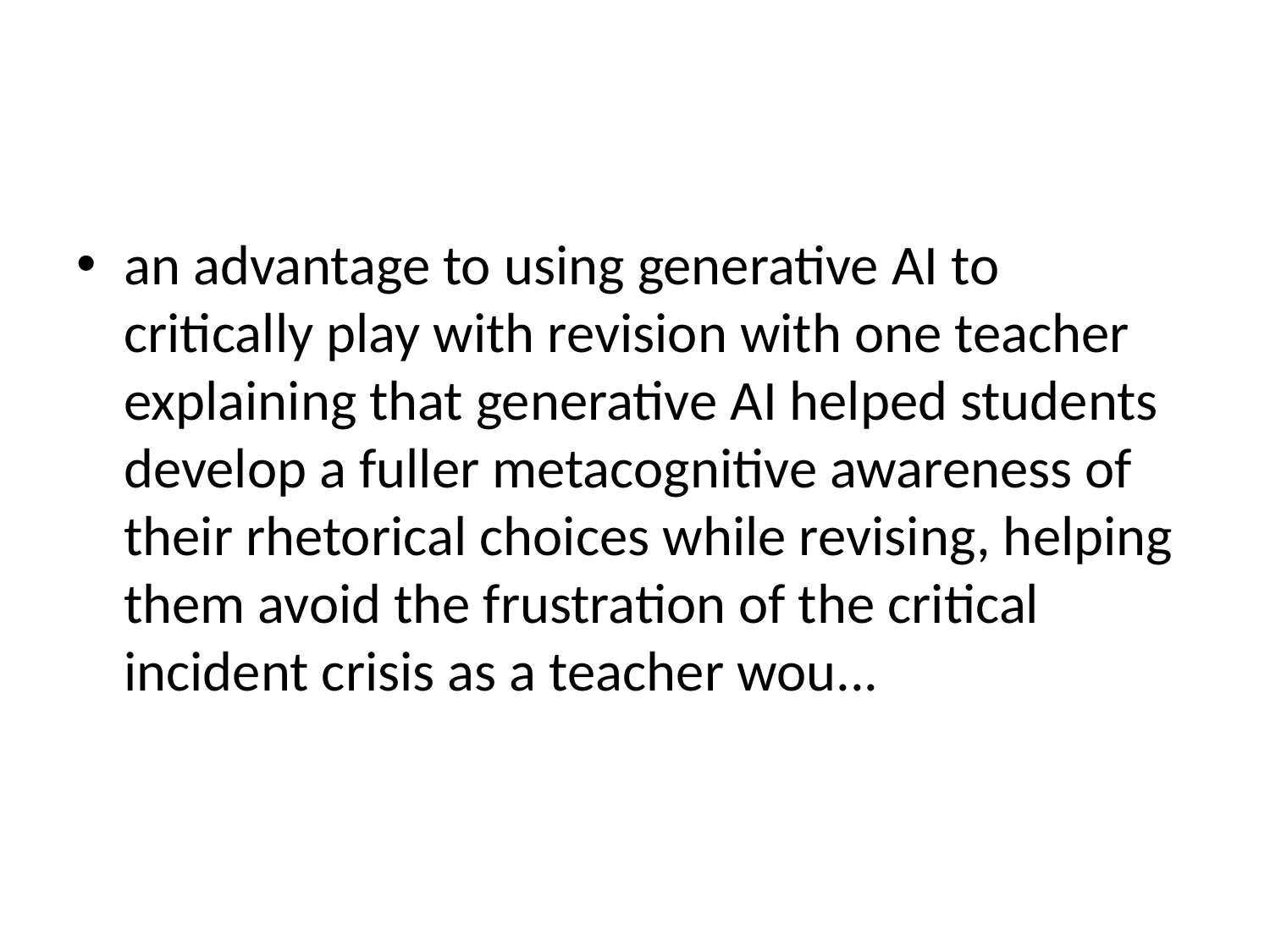

#
an advantage to using generative AI to critically play with revision with one teacher explaining that generative AI helped students develop a fuller metacognitive awareness of their rhetorical choices while revising, helping them avoid the frustration of the critical incident crisis as a teacher wou...